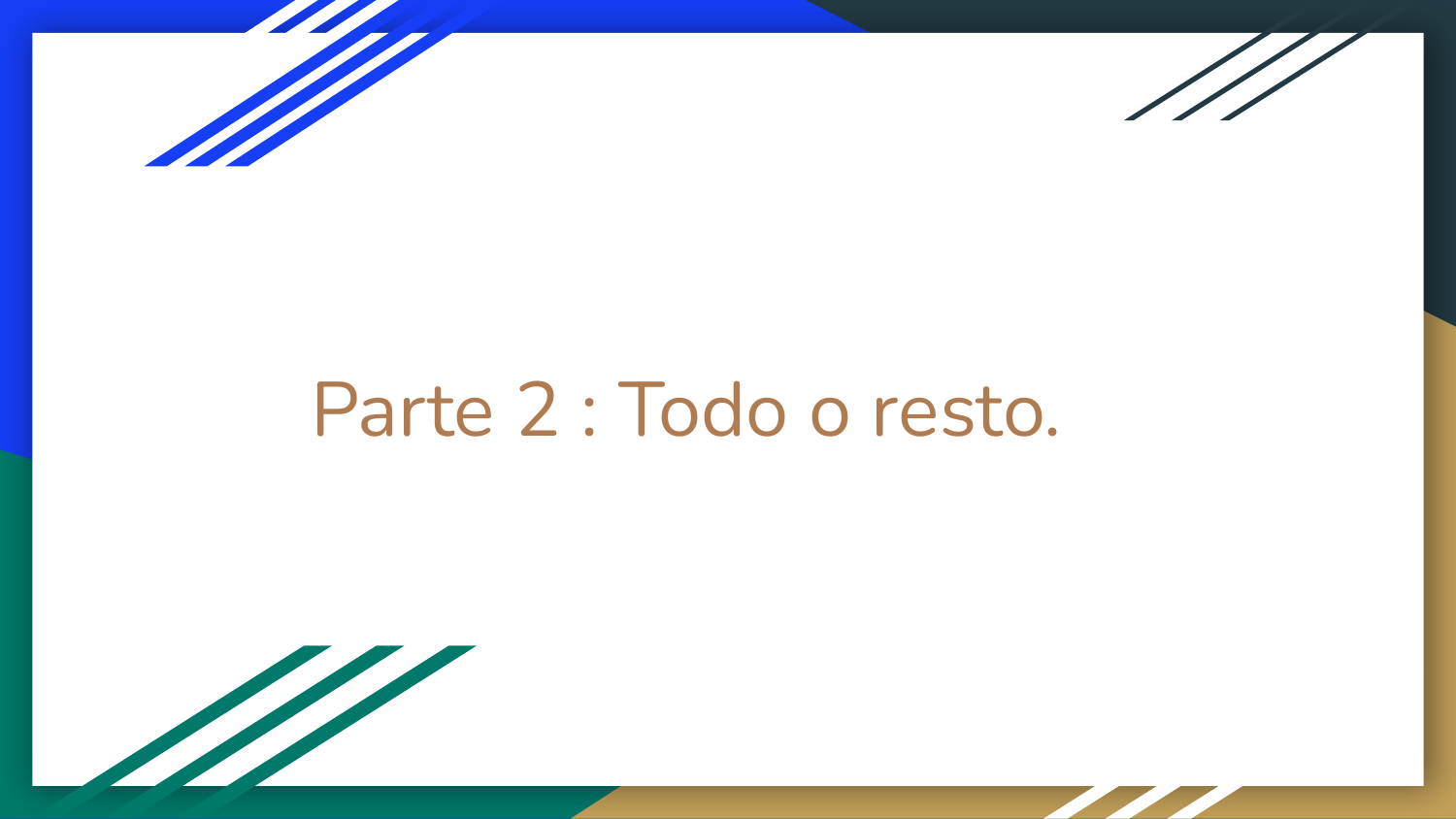

# Parte 2 : Todo o resto.